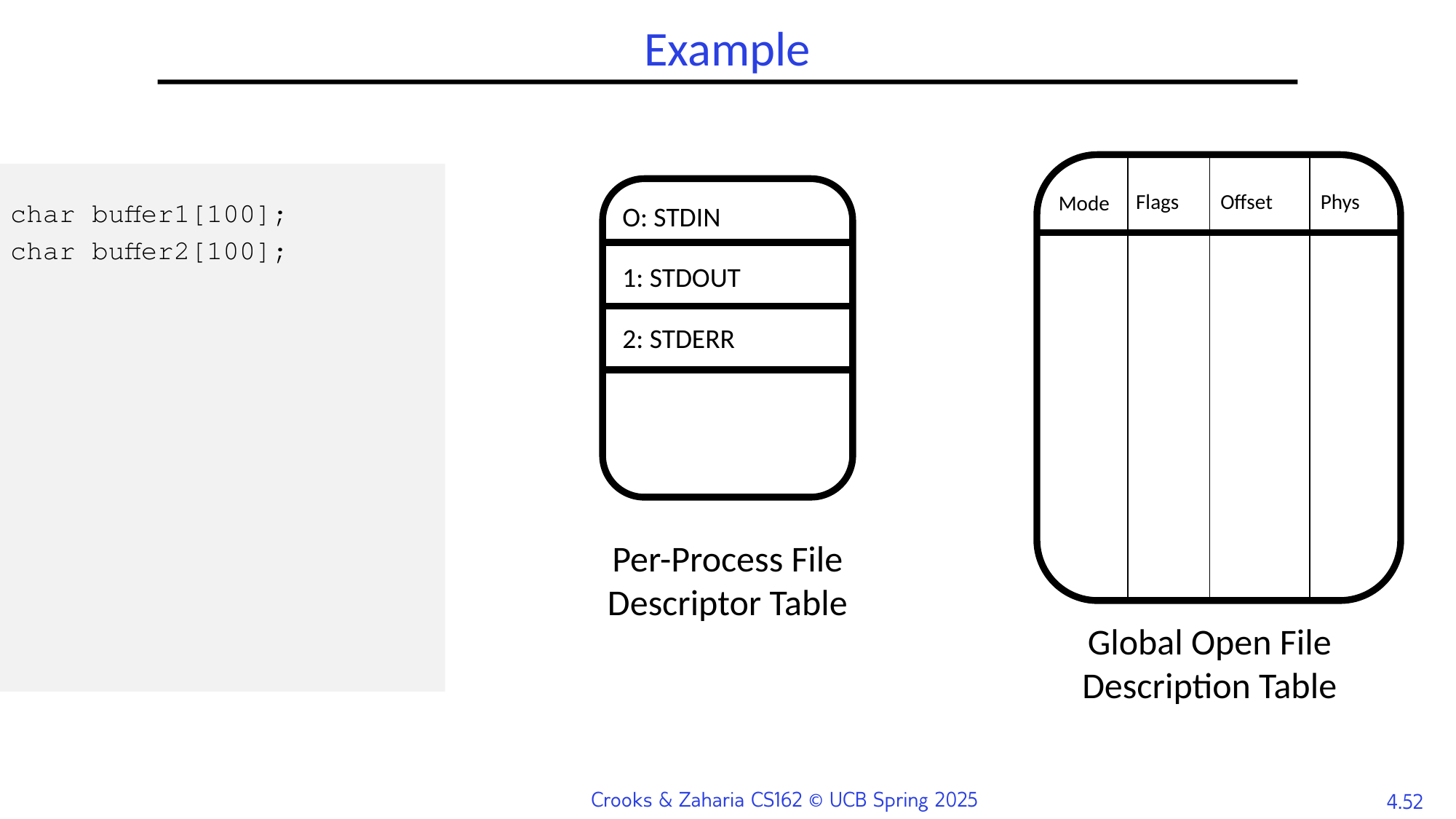

# Example

char buffer1[100];
char buffer2[100];

Offset
Phys
Flags
Mode
O: STDIN
1: STDOUT
2: STDERR
Per-Process File Descriptor Table
Global Open File Description Table